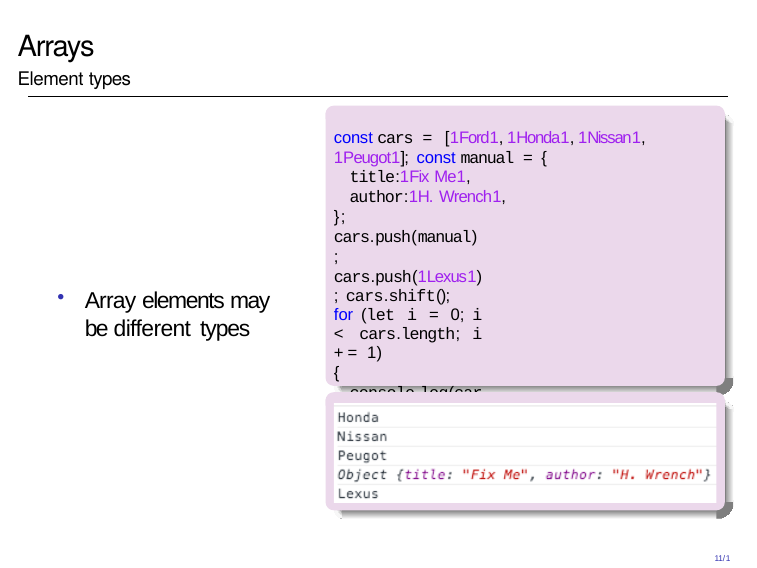

# Arrays
Element types

const cars = [1Ford1, 1Honda1, 1Nissan1, 1Peugot1];  const manual = {
title:1Fix Me1,
author:1H. Wrench1,
};
cars.push(manual);  cars.push(1Lexus1);  cars.shift();
for (let i = 0; i < cars.length; i += 1)
{
console.log(cars[i]);
}
Array elements may  be different types

11/1